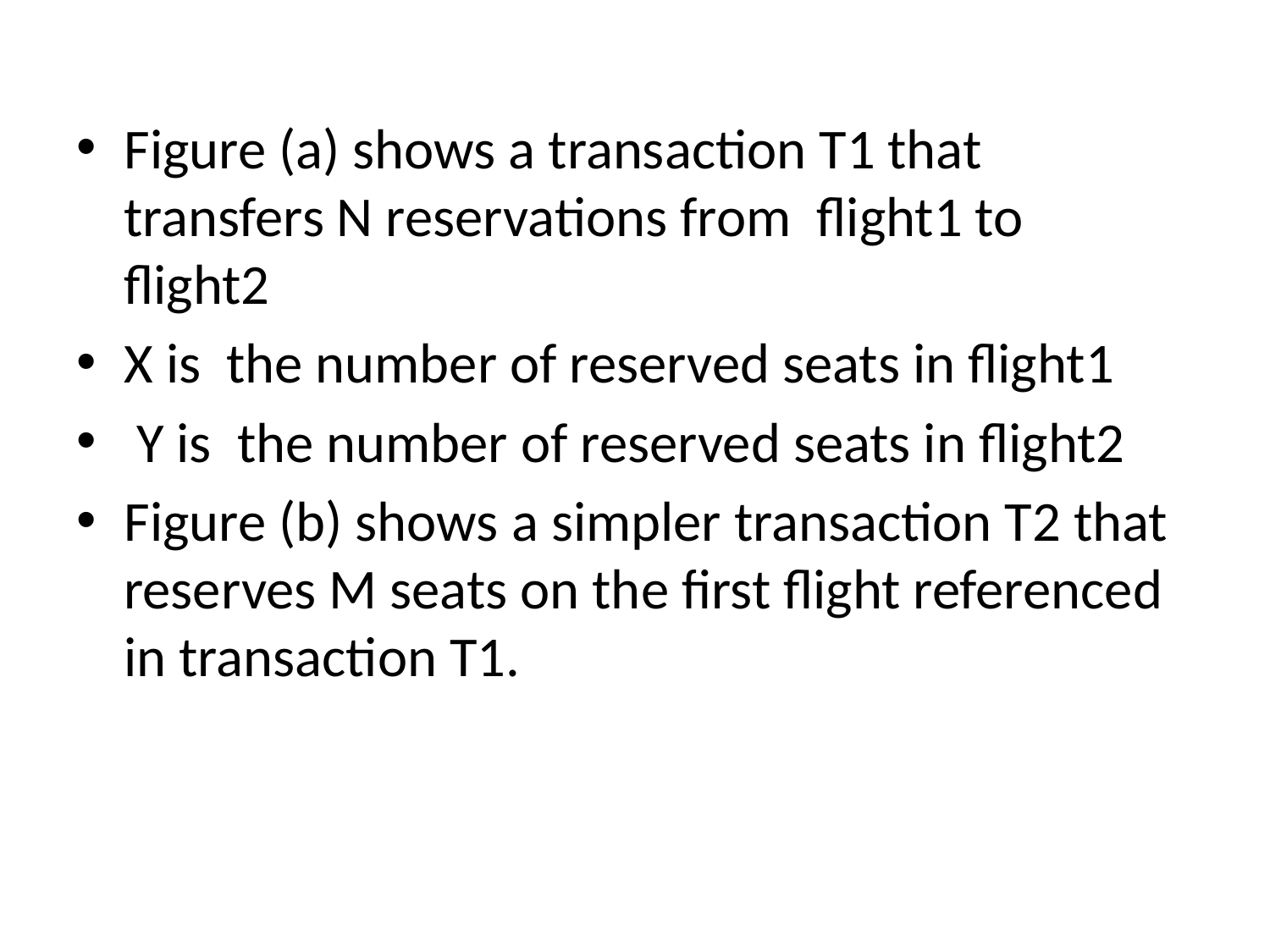

#
Figure (a) shows a transaction T1 that transfers N reservations from  flight1 to  flight2
X is  the number of reserved seats in flight1
 Y is  the number of reserved seats in flight2
Figure (b) shows a simpler transaction T2 that  reserves M seats on the first flight referenced in transaction T1.